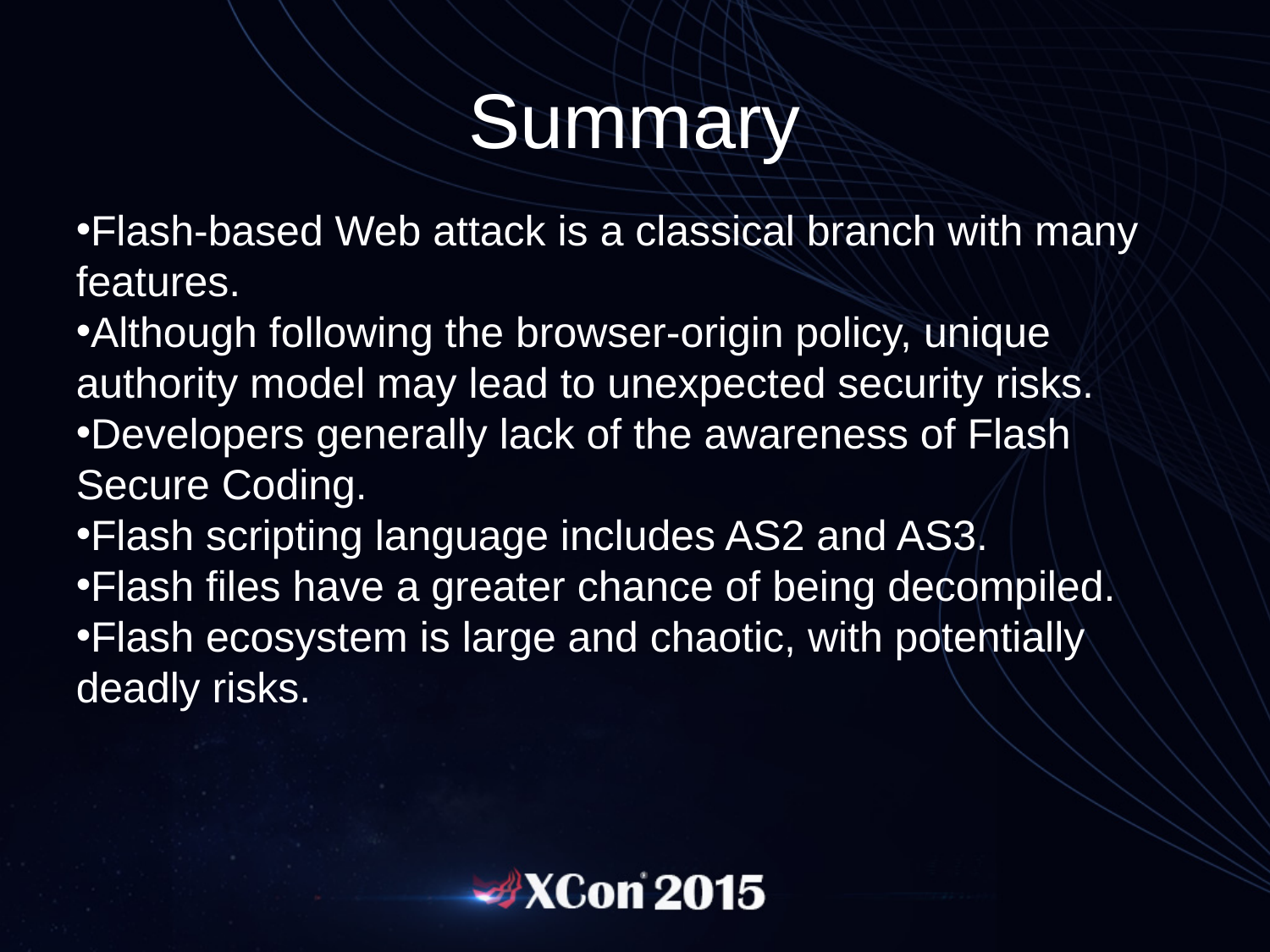

Summary
Flash-based Web attack is a classical branch with many features.
Although following the browser-origin policy, unique authority model may lead to unexpected security risks.
Developers generally lack of the awareness of Flash Secure Coding.
Flash scripting language includes AS2 and AS3.
Flash files have a greater chance of being decompiled.
Flash ecosystem is large and chaotic, with potentially deadly risks.